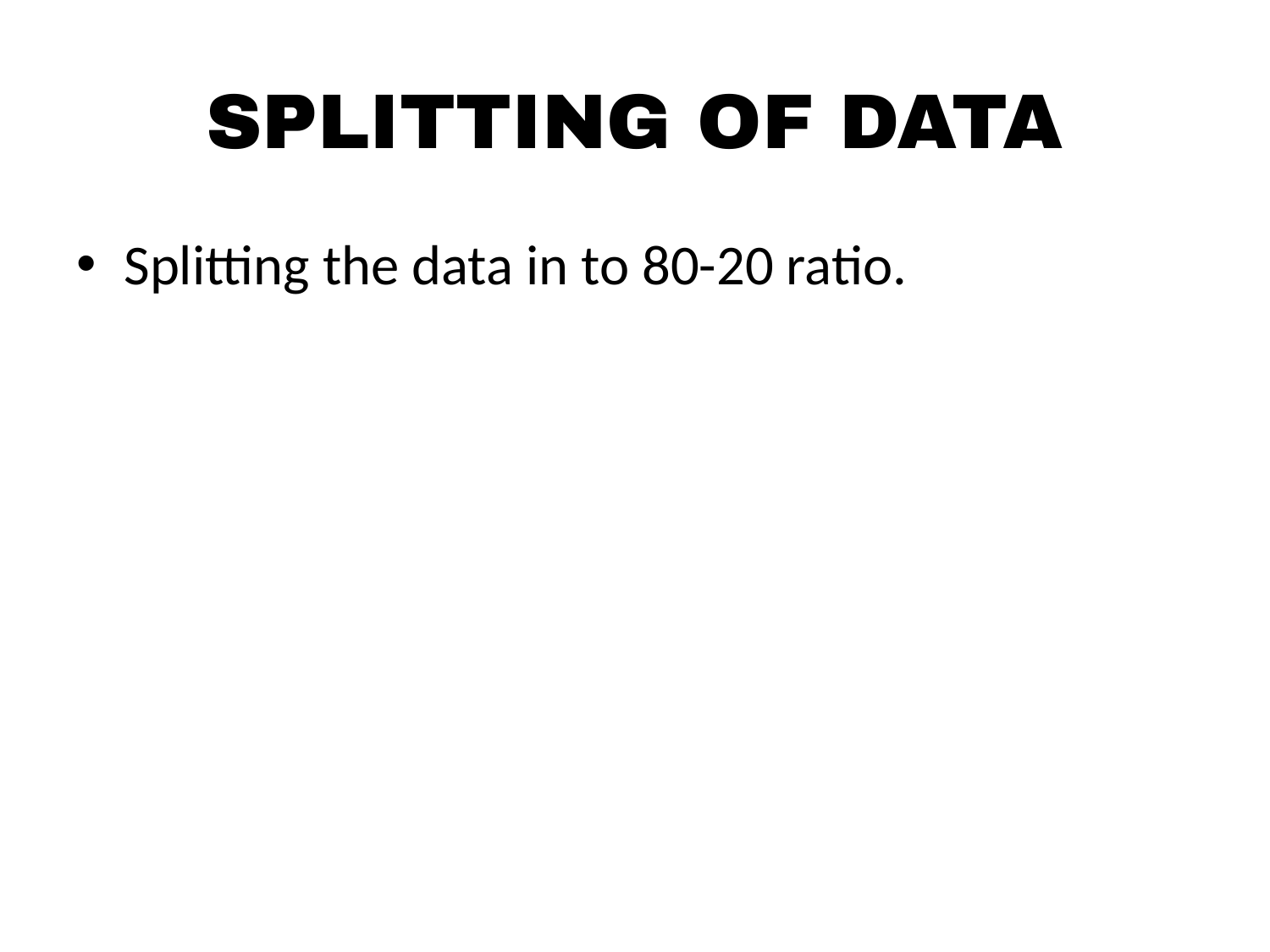

# SPLITTING OF DATA
Splitting the data in to 80-20 ratio.